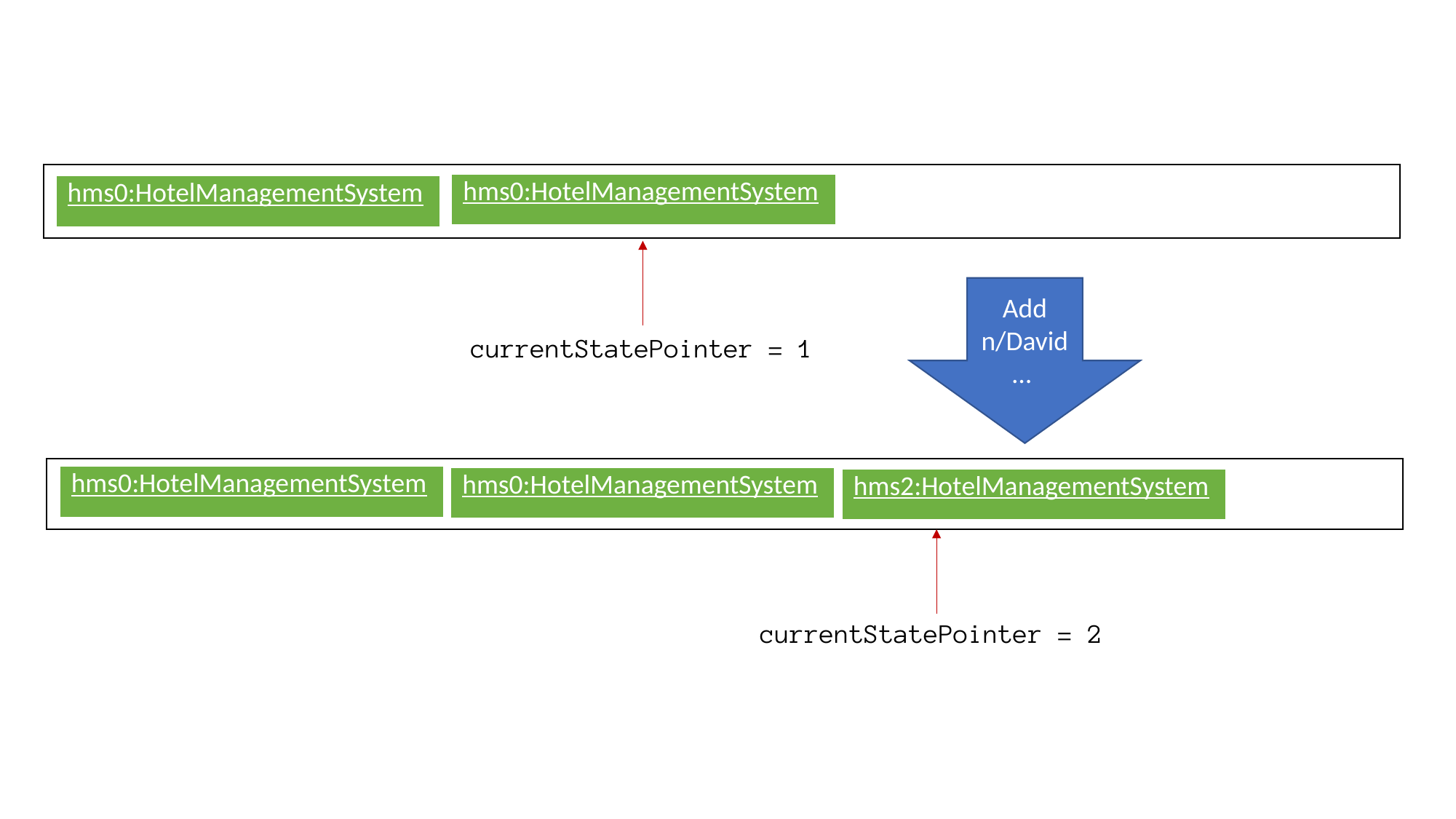

| hms0:HotelManagementSystem |
| --- |
| hms0:HotelManagementSystem |
| --- |
Add n/David…
currentStatePointer = 1

| hms0:HotelManagementSystem |
| --- |
| hms0:HotelManagementSystem |
| --- |
| hms2:HotelManagementSystem |
| --- |
currentStatePointer = 2